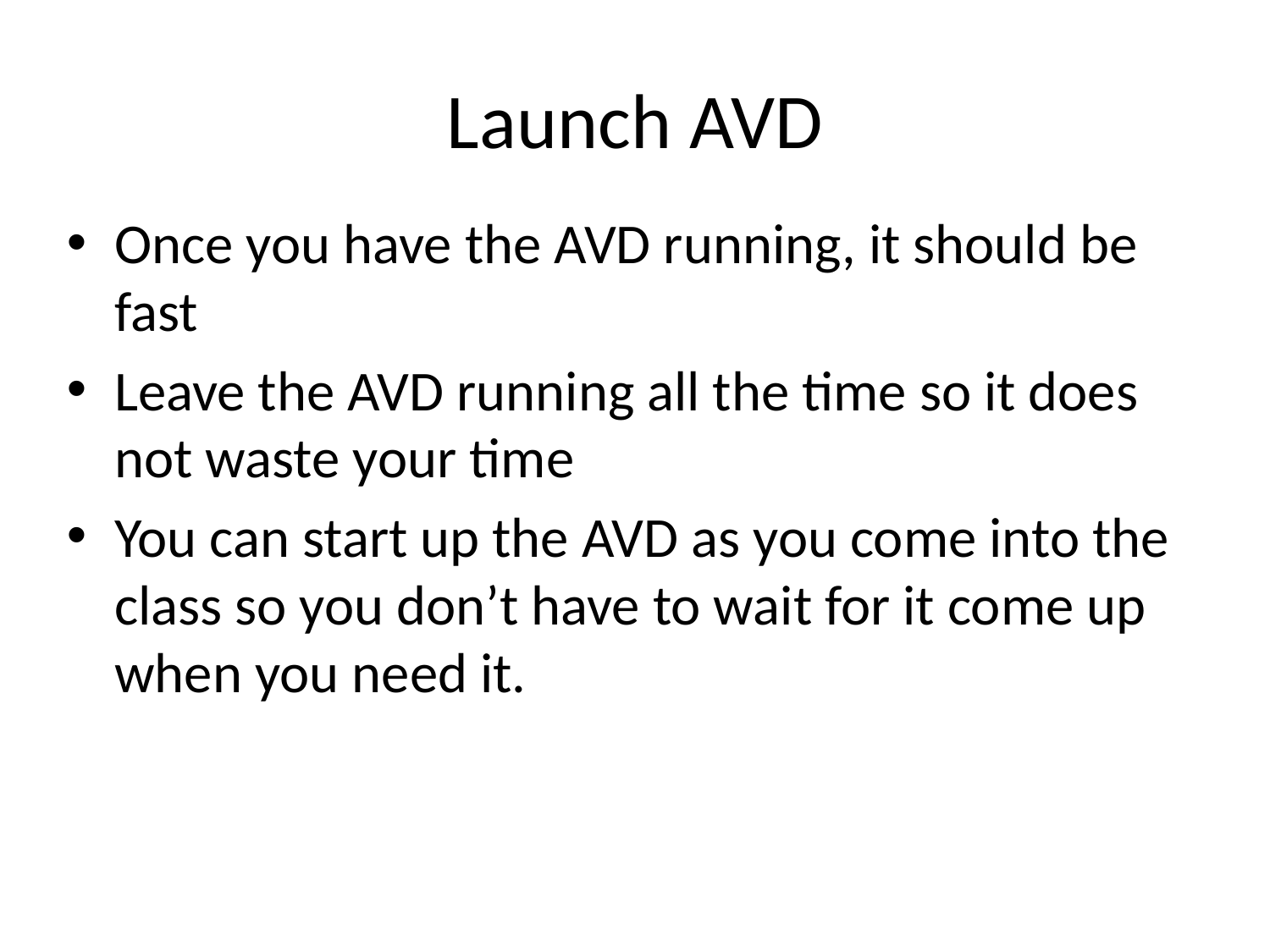

# Launch AVD
Once you have the AVD running, it should be fast
Leave the AVD running all the time so it does not waste your time
You can start up the AVD as you come into the class so you don’t have to wait for it come up when you need it.